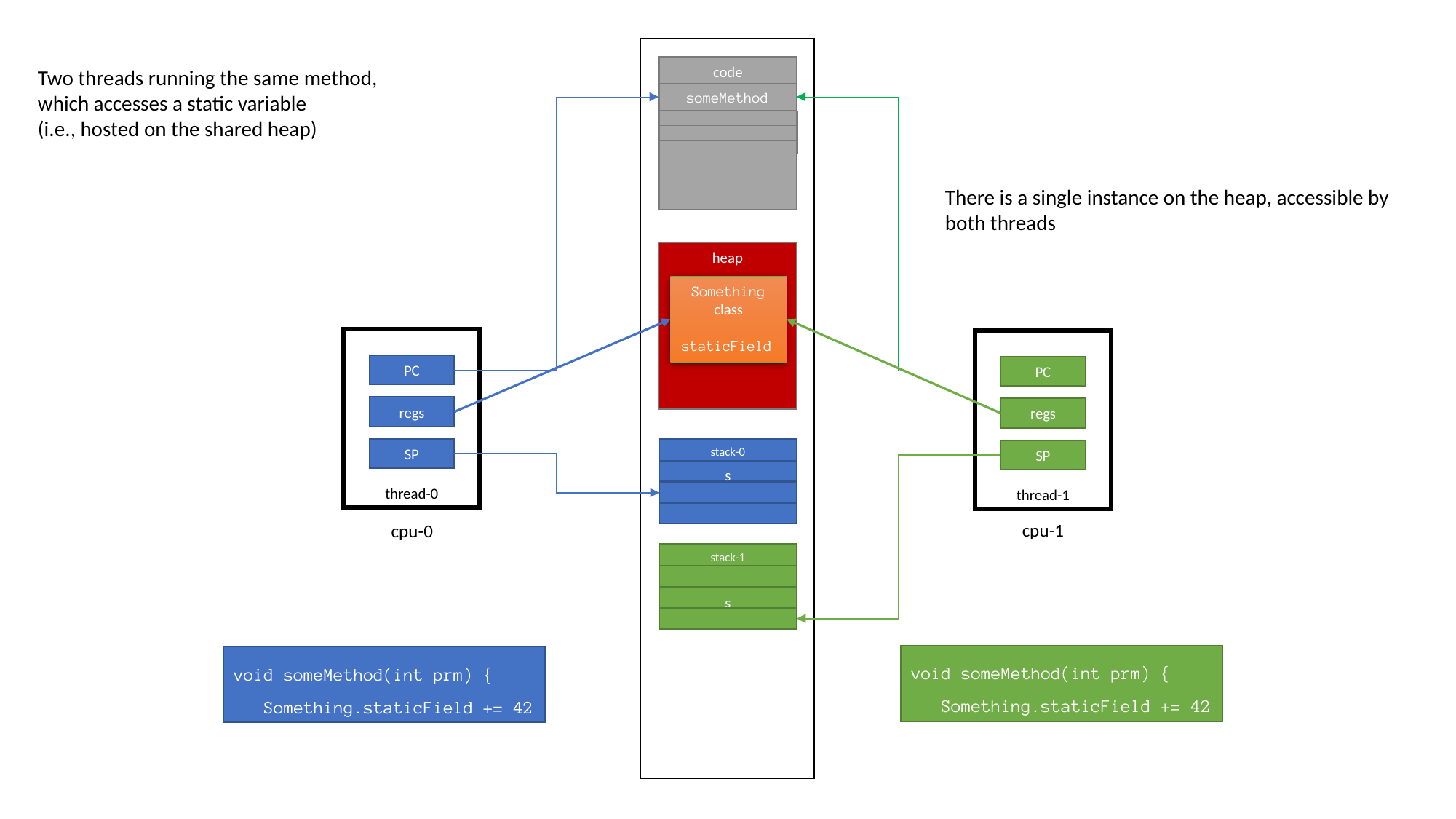

code
Two threads running the same method,
which accesses a static variable
(i.e., hosted on the shared heap)
someMethod

There is a single instance on the heap, accessible by both threads
heap
Something
class
staticField
thread-0
thread-1
PC
PC
regs
regs
stack-0
SP
SP
s

cpu-1
cpu-0
stack-1

s

void someMethod(int prm) {
   Something.staticField += 42
void someMethod(int prm) {
   Something.staticField += 42